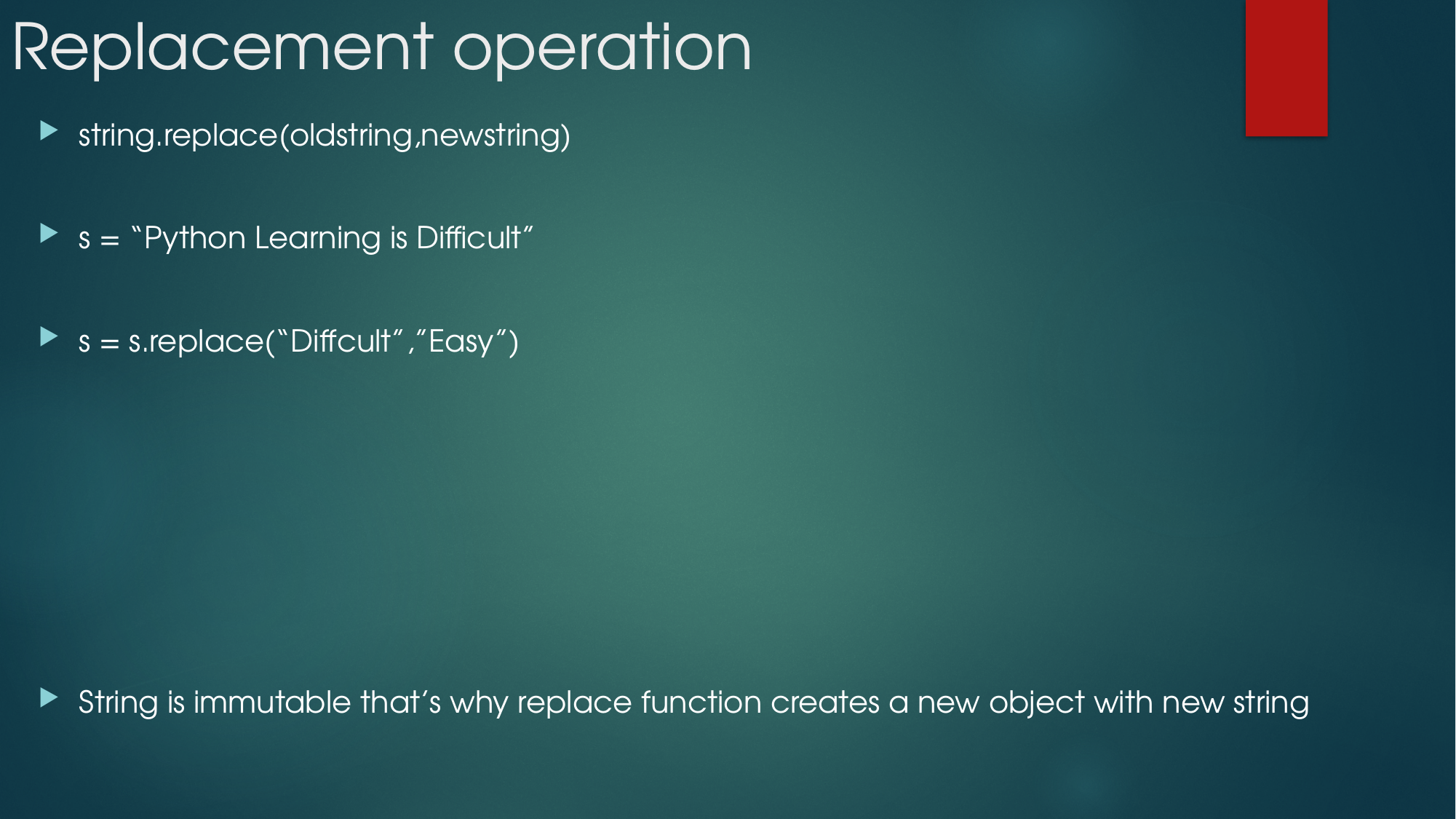

# Replacement operation
string.replace(oldstring,newstring)

s = “Python Learning is Difficult”

s = s.replace(“Diffcult”,”Easy”)

String is immutable that’s why replace function creates a new object with new string